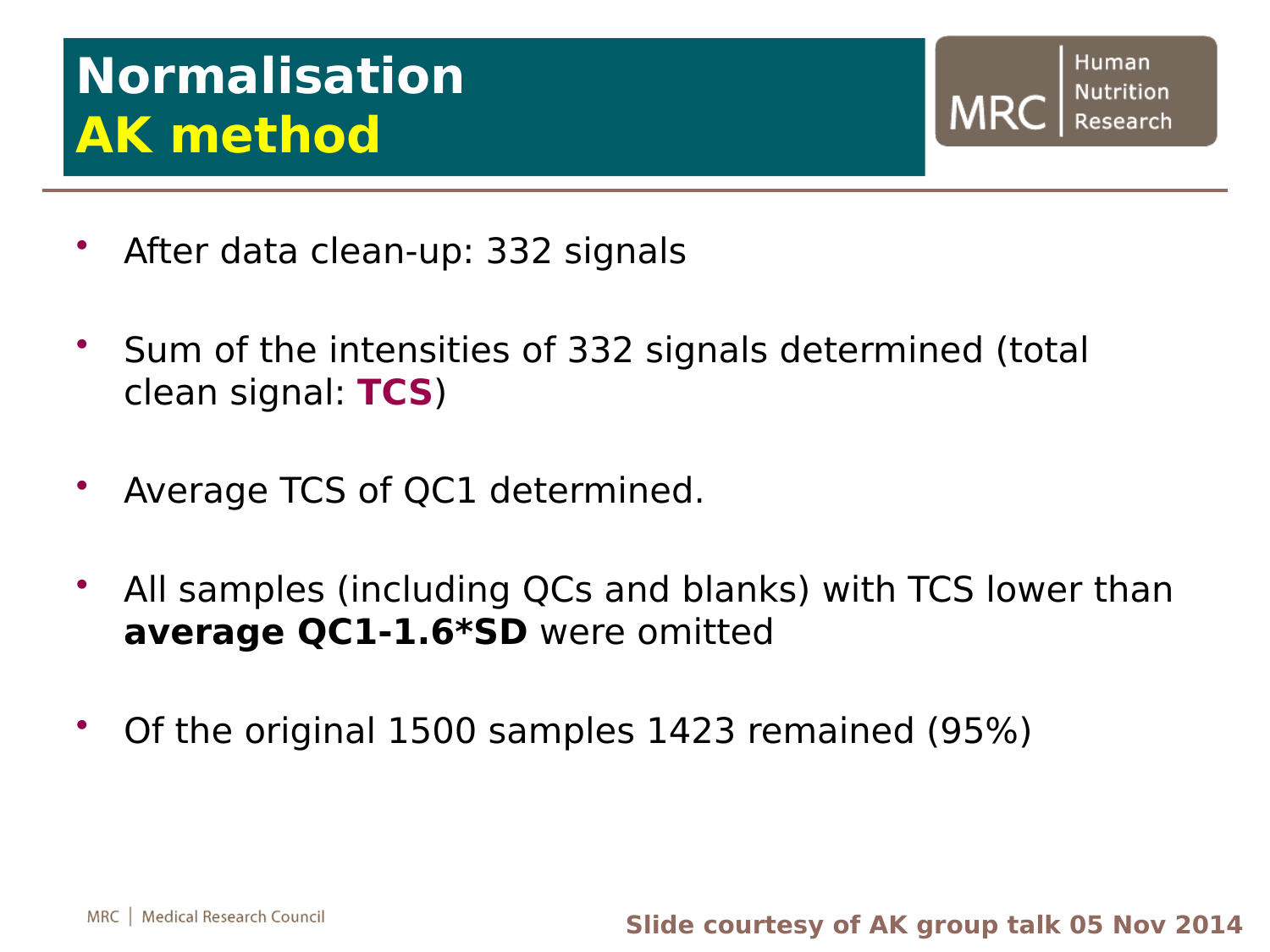

# Normalisation
Normalisation
AK method
After data clean-up: 332 signals

Sum of the intensities of 332 signals determined (total clean signal: TCS)

Average TCS of QC1 determined.

All samples (including QCs and blanks) with TCS lower than average QC1-1.6*SD were omitted

Of the original 1500 samples 1423 remained (95%)

Slide courtesy of AK group talk 05 Nov 2014